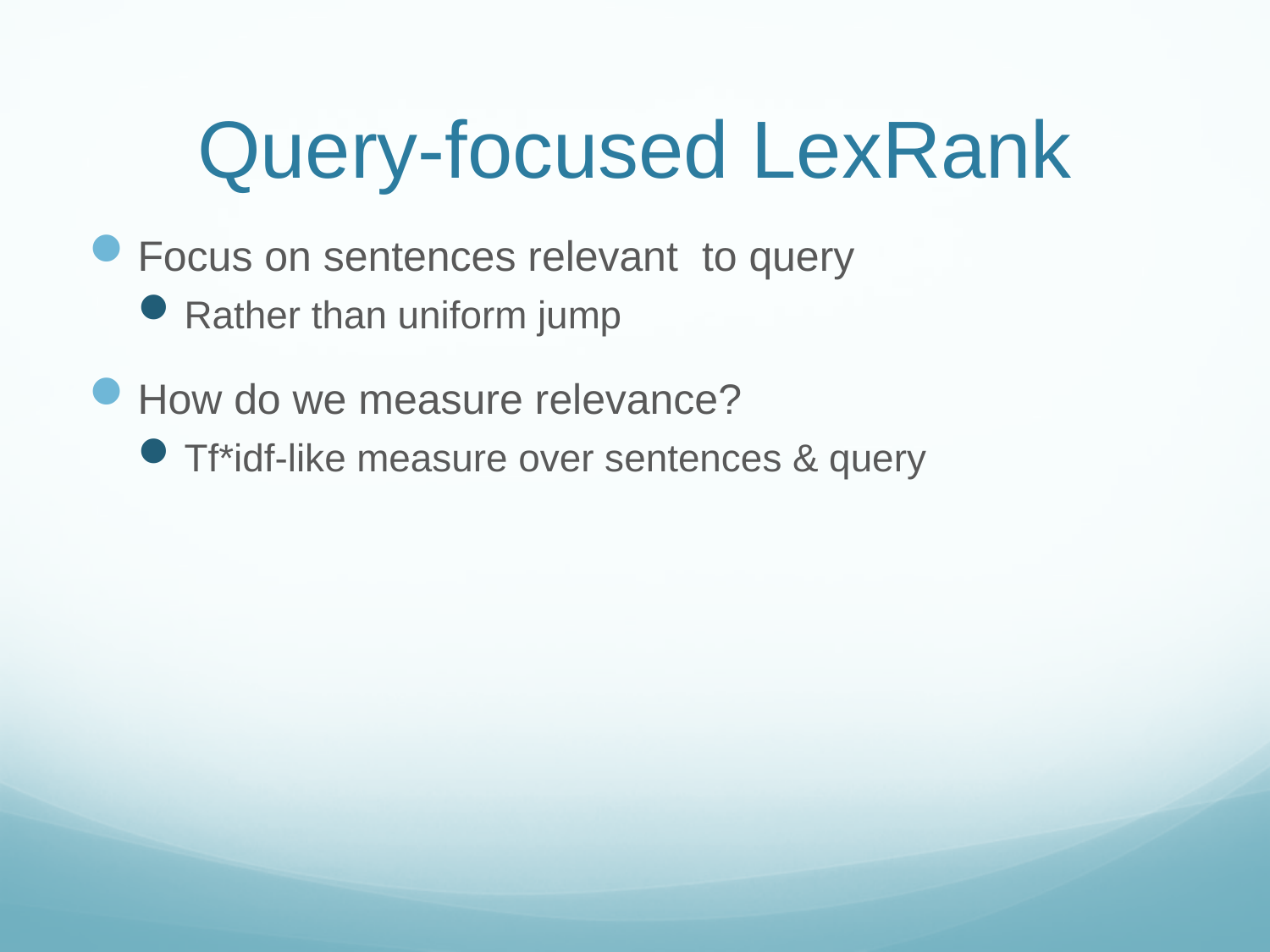

# Query-focused LexRank
Focus on sentences relevant  to query
Rather than uniform jump
How do we measure relevance?
Tf*idf-like measure over sentences & query